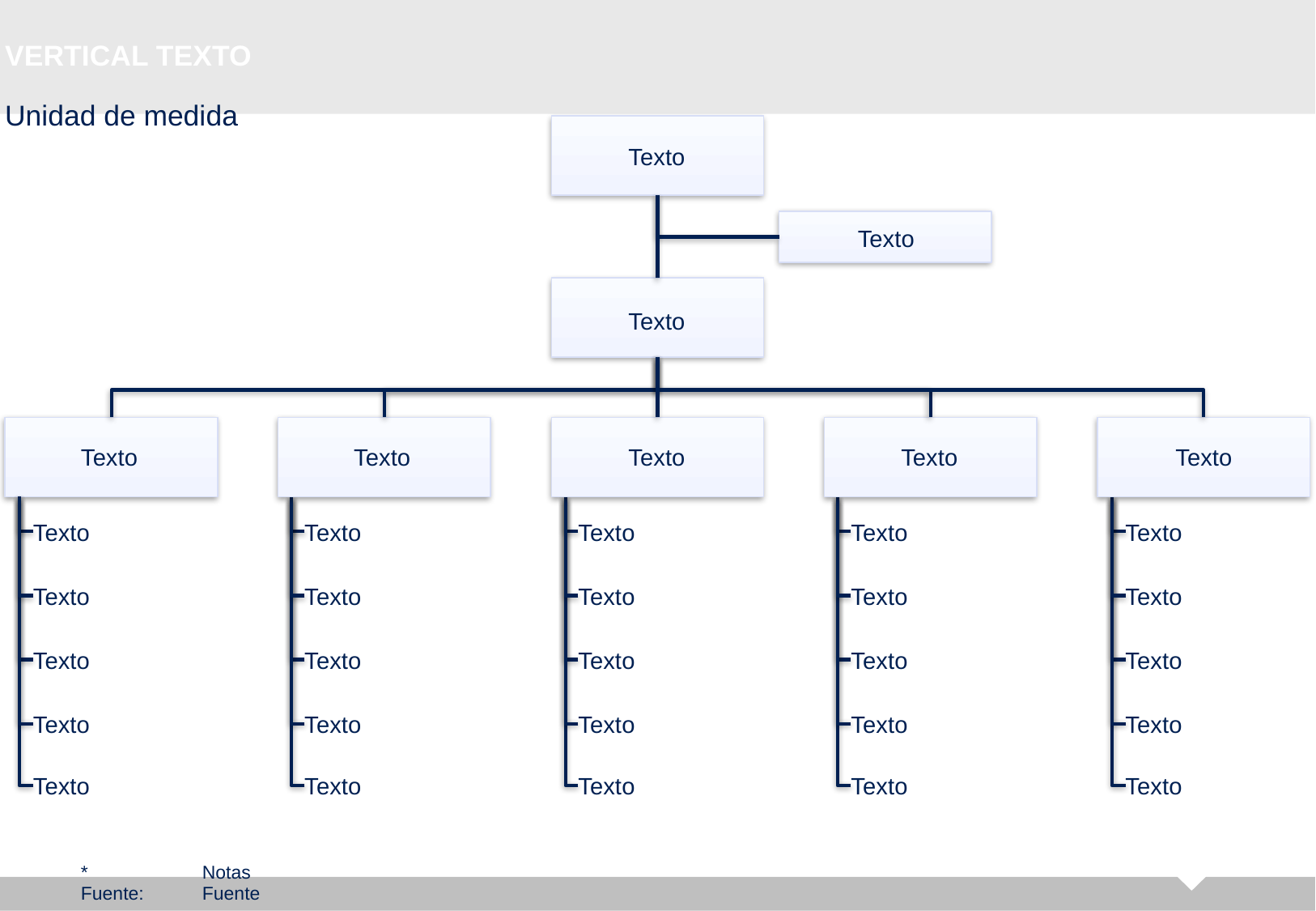

# VERTICAL TEXTO
Unidad de medida

Texto

Texto

Texto

Texto
Texto
Texto
Texto
Texto

Texto
Texto
Texto
Texto
Texto
Texto
Texto
Texto
Texto
Texto
Texto
Texto
Texto
Texto
Texto
Texto
Texto
Texto
Texto
Texto
Texto
Texto
Texto
Texto
Texto
	*	Notas
	Fuente:	Fuente